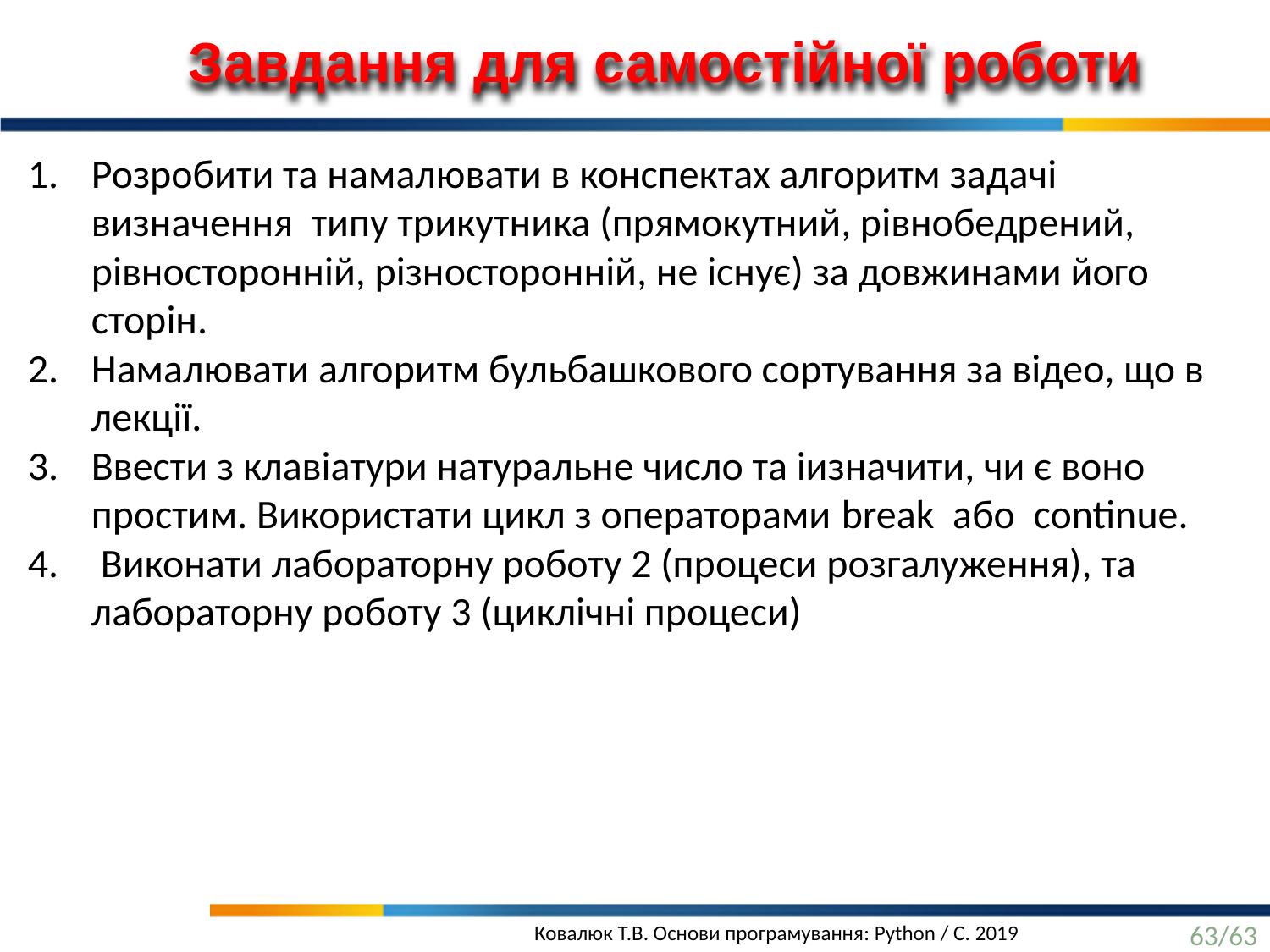

Завдання для самостійної роботи
Розробити та намалювати в конспектах алгоритм задачі визначення  типу трикутника (прямокутний, рівнобедрений, рівносторонній, різносторонній, не існує) за довжинами його сторін.
Намалювати алгоритм бульбашкового сортування за відео, що в лекції.
Ввести з клавіатури натуральне число та іизначити, чи є воно простим. Використати цикл з операторами break  або  continue.
 Виконати лабораторну роботу 2 (процеси розгалуження), та лабораторну роботу 3 (циклічні процеси)

63/63